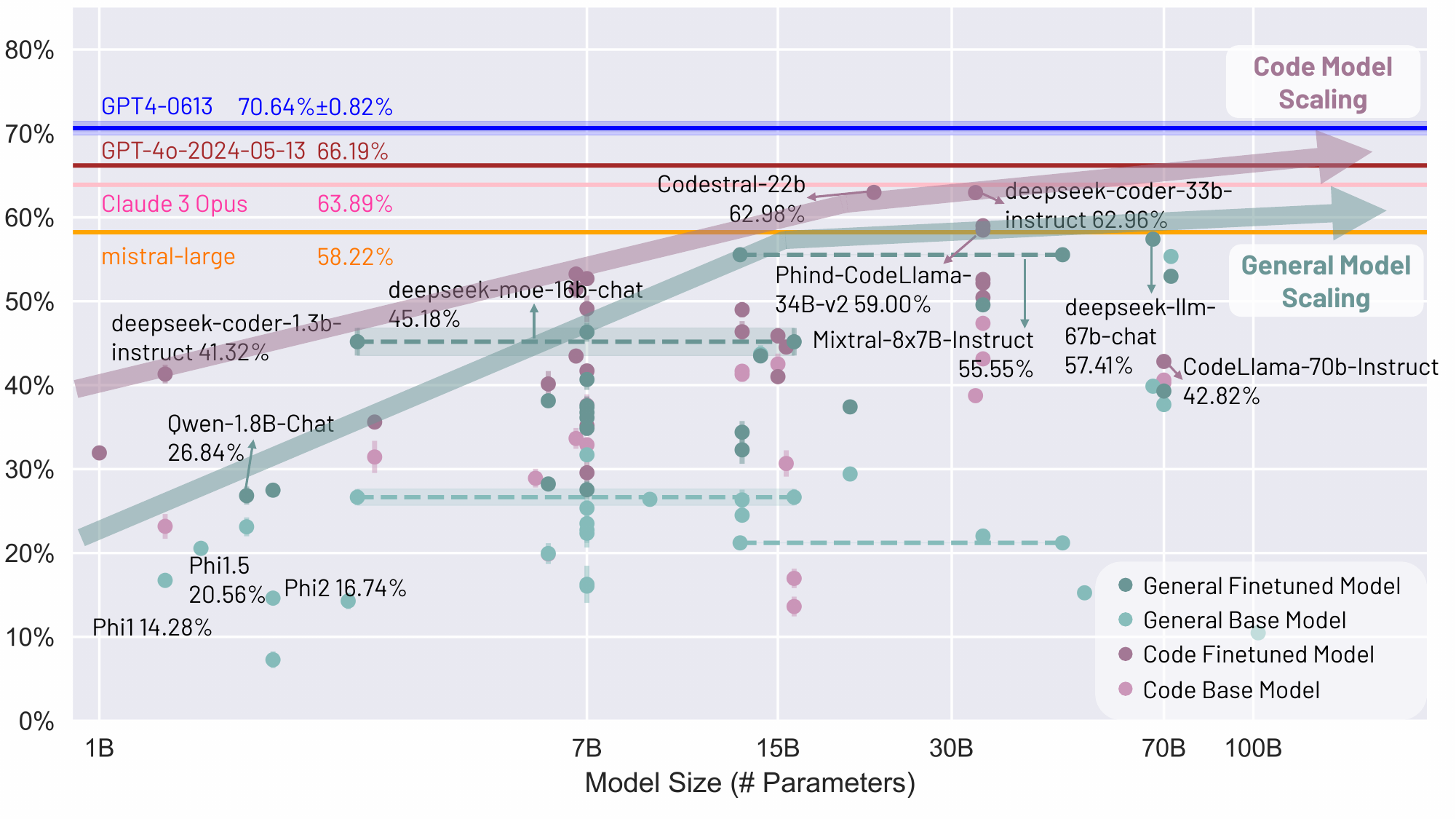

Code Model
Scaling
GPT4-0613
70.64%±0.82%
GPT-4o-2024-05-13
66.19%
Codestral-22b
62.98%
deepseek-coder-33b-instruct 62.96%
Claude 3 Opus
63.89%

mistral-large
58.22%
General Model
Scaling
Phind-CodeLlama-34B-v2 59.00%
deepseek-moe-16b-chat 45.18%
deepseek-llm-67b-chat
57.41%
deepseek-coder-1.3b-instruct 41.32%
Mixtral-8x7B-Instruct 55.55%
CodeLlama-70b-Instruct
42.82%
Qwen-1.8B-Chat
26.84%
Phi1.5
20.56%

General Finetuned Model

General Base Model

Code Finetuned Model

Code Base Model

Phi2 16.74%
Phi1 14.28%